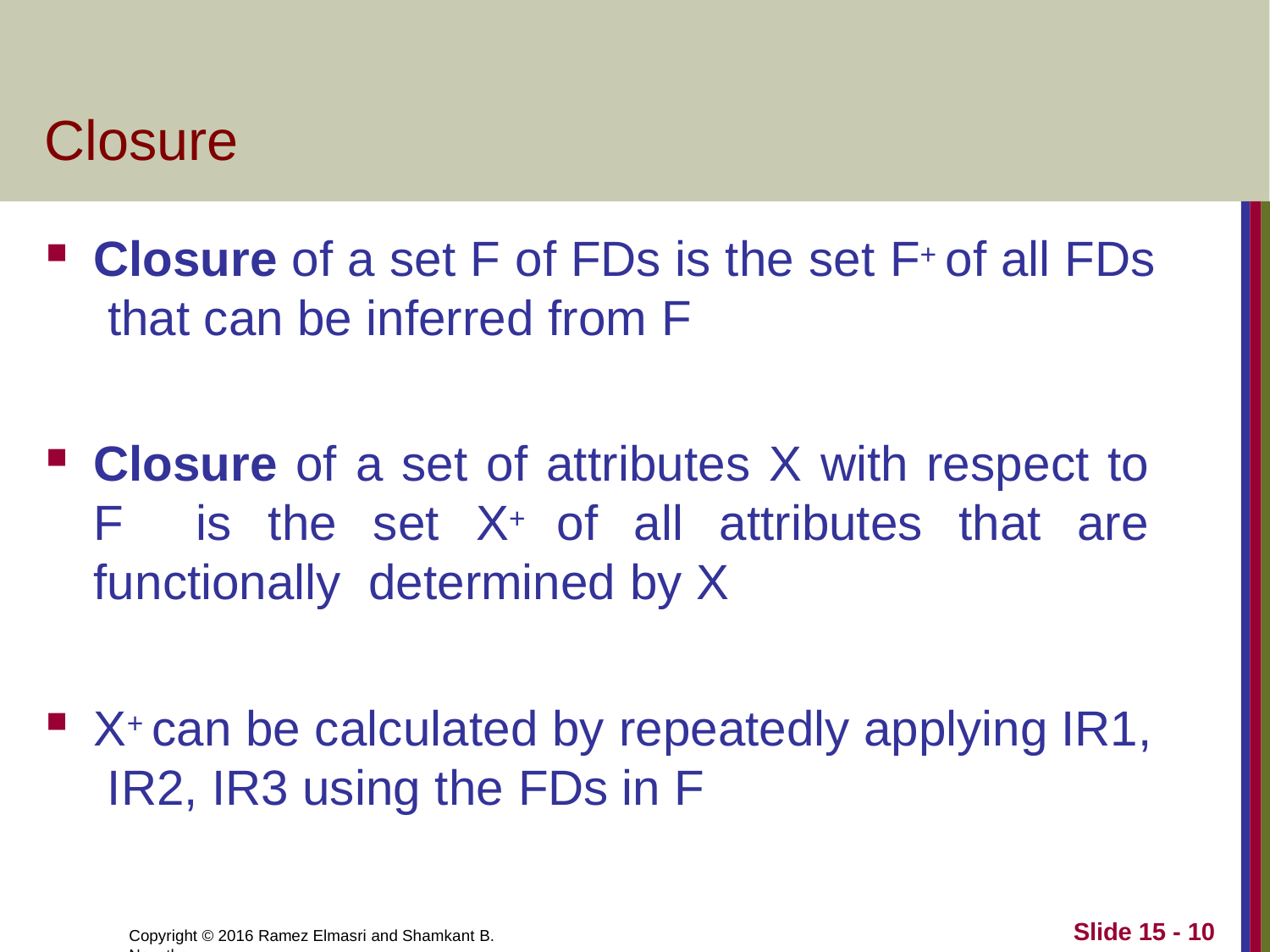

# Closure
Closure of a set F of FDs is the set F+ of all FDs  that can be inferred from F

Closure of a set of attributes X with respect to F  is the set X+ of all attributes that are functionally  determined by X

X+ can be calculated by repeatedly applying IR1,  IR2, IR3 using the FDs in F
Slide 15 - 10
Copyright © 2016 Ramez Elmasri and Shamkant B. Navathe